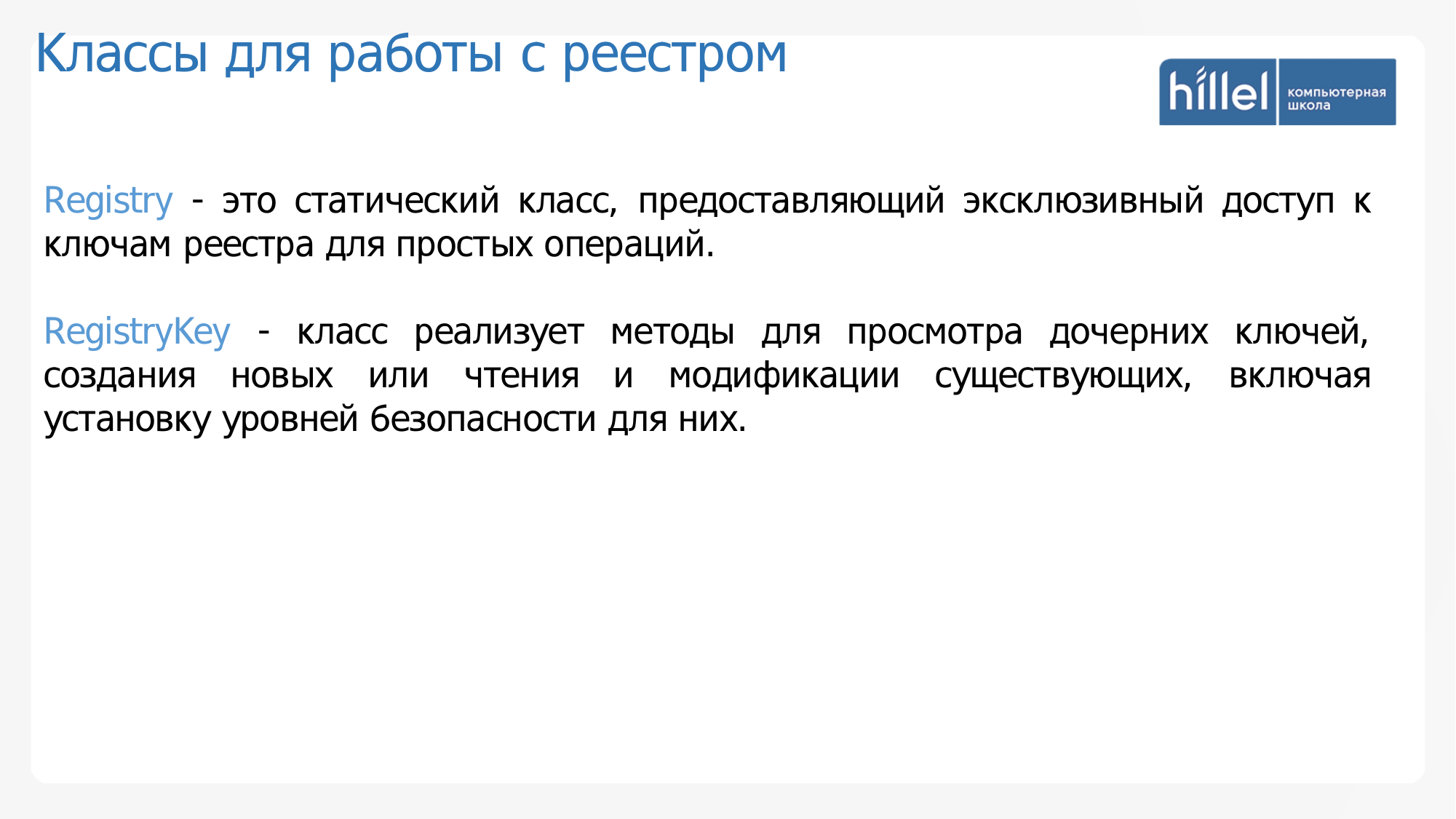

Классы для работы с реестром
Registry - это статический класс, предоставляющий эксклюзивный доступ к ключам реестра для простых операций.

RegistryKey - класс реализует методы для просмотра дочерних ключей, создания новых или чтения и модификации существующих, включая установку уровней безопасности для них.